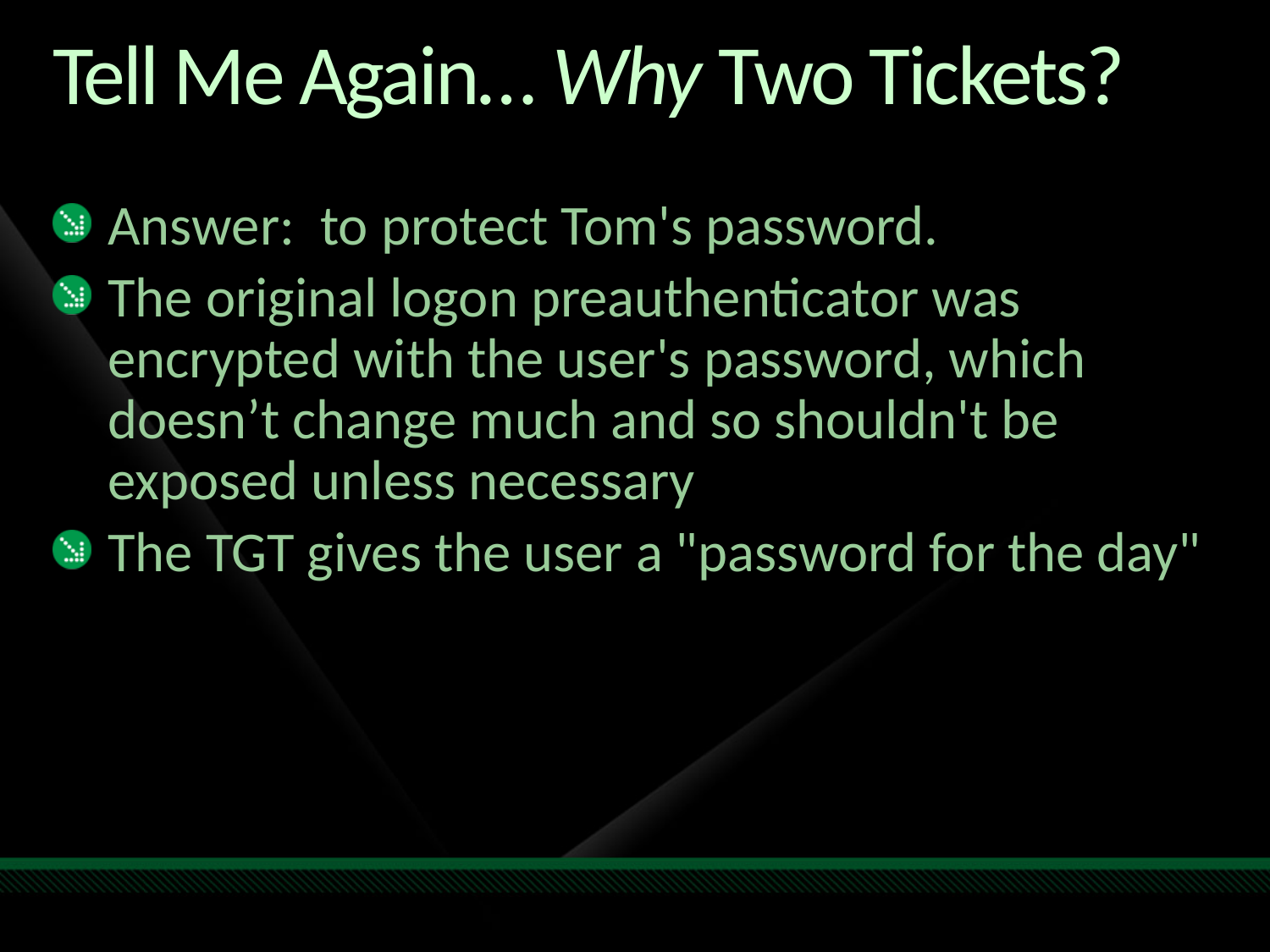

# Tell Me Again… Why Two Tickets?
Answer:  to protect Tom's password.
The original logon preauthenticator was encrypted with the user's password, which doesn’t change much and so shouldn't be exposed unless necessary
The TGT gives the user a "password for the day"